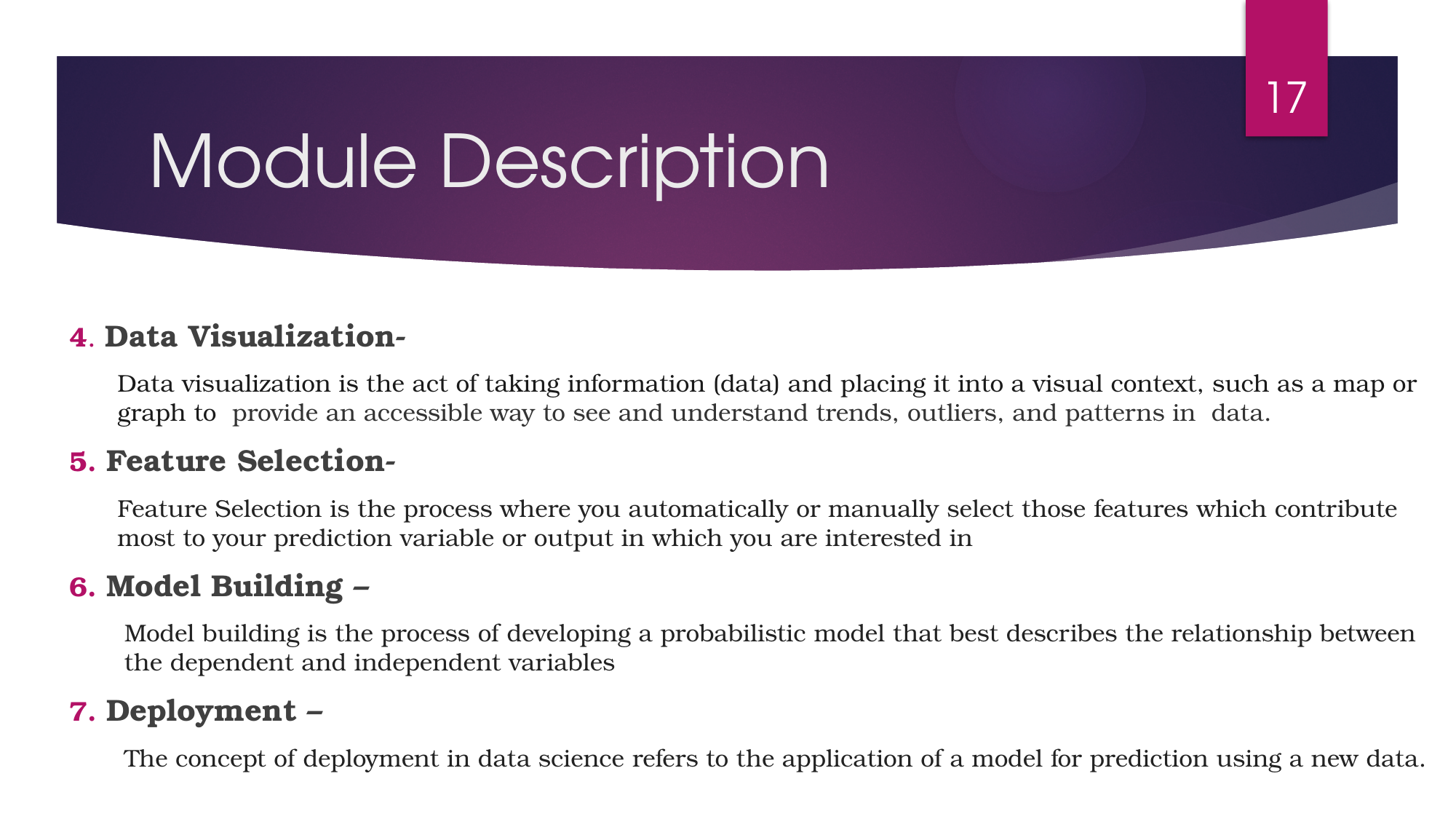

17
# Module Description
4. Data Visualization-
Data visualization is the act of taking information (data) and placing it into a visual context, such as a map or graph to  provide an accessible way to see and understand trends, outliers, and patterns in  data.
5. Feature Selection-
Feature Selection is the process where you automatically or manually select those features which contribute most to your prediction variable or output in which you are interested in
6. Model Building –
Model building is the process of developing a probabilistic model that best describes the relationship between the dependent and independent variables
7. Deployment –
The concept of deployment in data science refers to the application of a model for prediction using a new data.